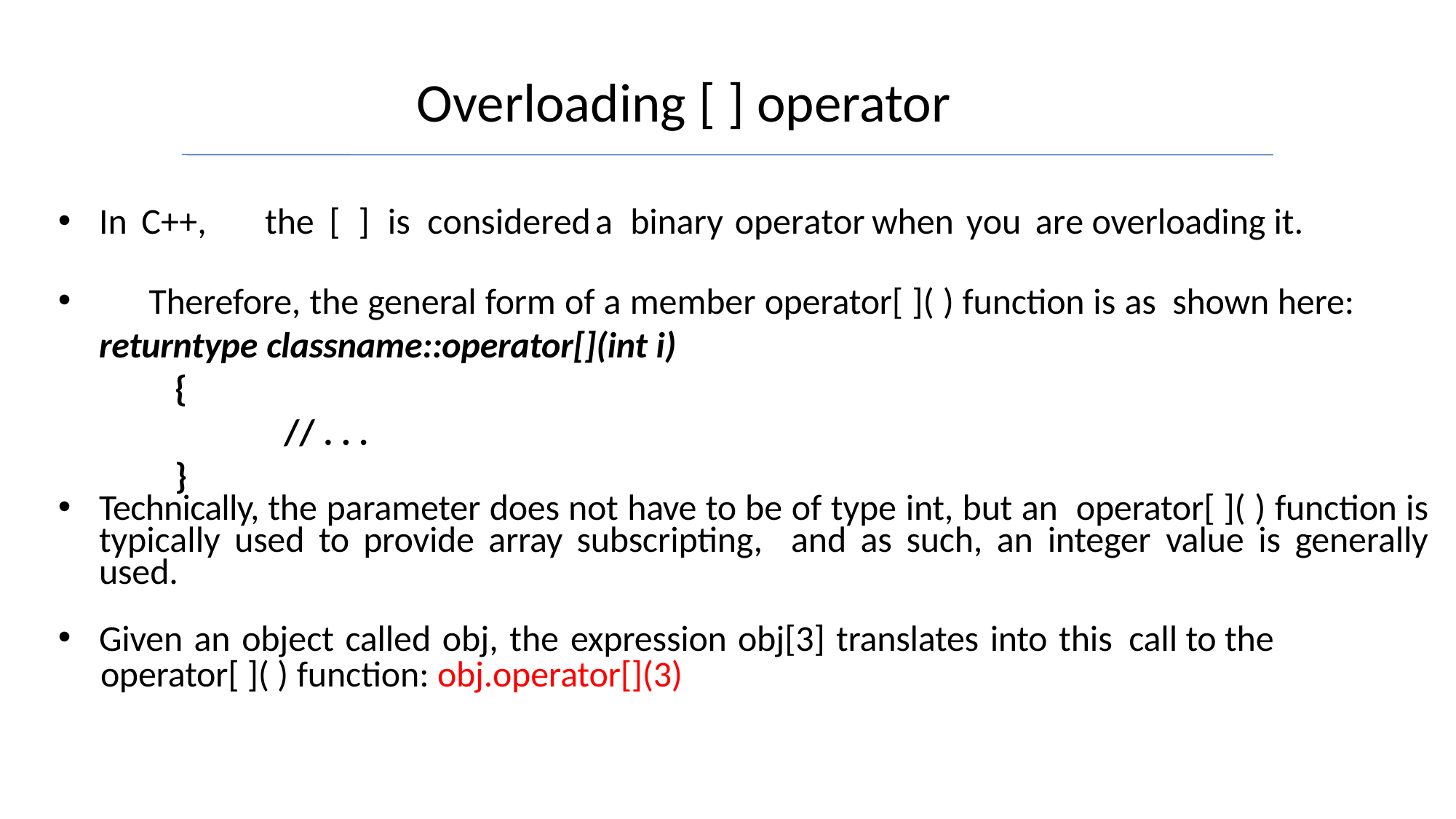

# Overloading [ ] operator

In	C++,	the	[	]	is	considered	a	binary	operator	when	you	are overloading it.

	Therefore, the general form of a member operator[ ]( ) function is as  shown here:
returntype classname::operator[](int i)
{
// . . .
}
Technically, the parameter does not have to be of type int, but an  operator[ ]( ) function is typically used to provide array subscripting,  and as such, an integer value is generally used.

Given an object called obj, the expression obj[3] translates into this  call to the
		operator[ ]( ) function: obj.operator[](3)